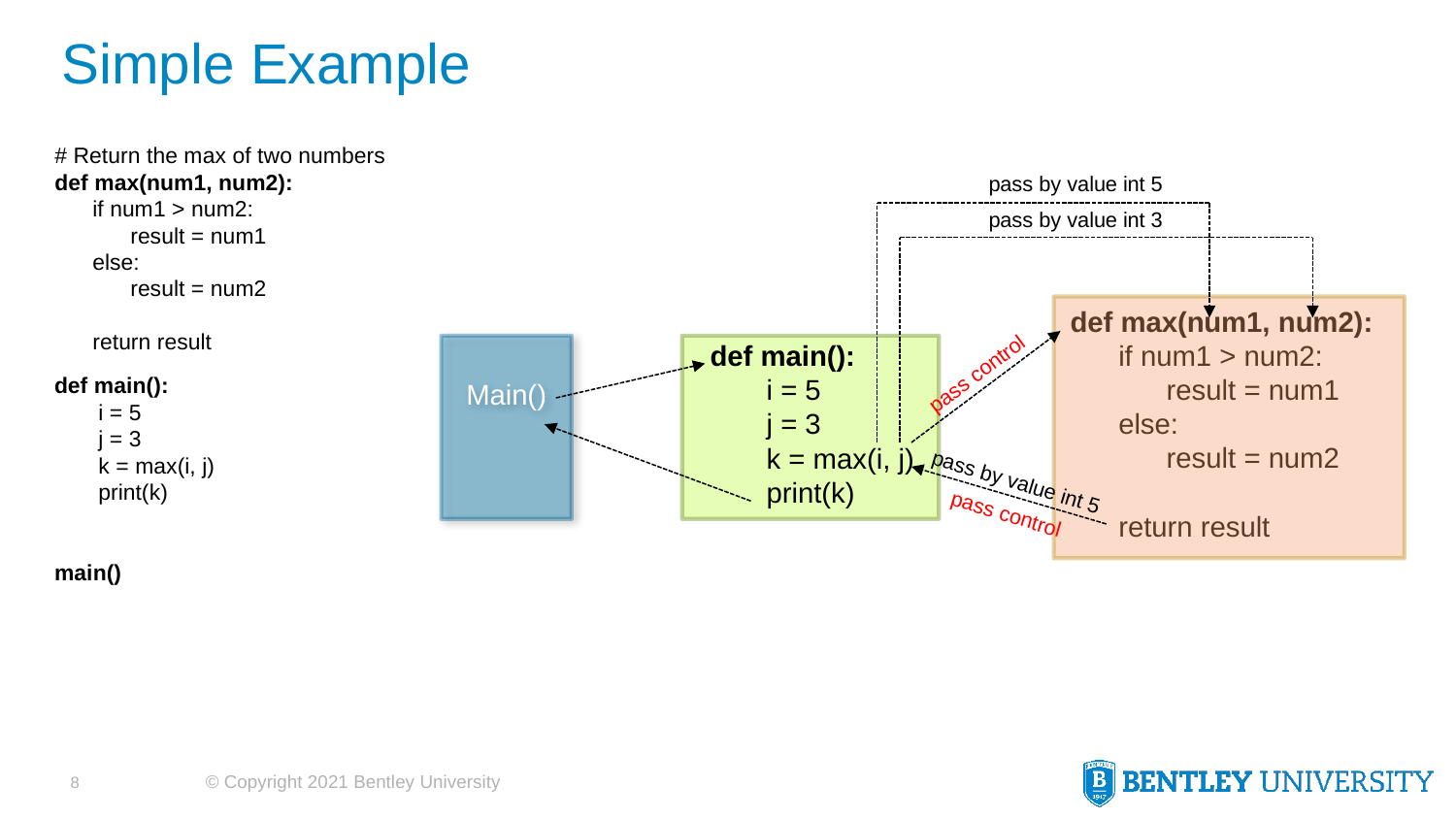

# Simple Example
# Return the max of two numbers
def max(num1, num2):
      if num1 > num2:
            result = num1
      else:
            result = num2

      return result
def main():
       i = 5
       j = 3
       k = max(i, j)
       print(k)

main()
pass by value int 5
pass by value int 3

def max(num1, num2):
      if num1 > num2:
            result = num1
      else:
            result = num2

      return result
def main():
       i = 5
       j = 3
       k = max(i, j)
       print(k)

Main()
pass control
pass by value int 5
pass control